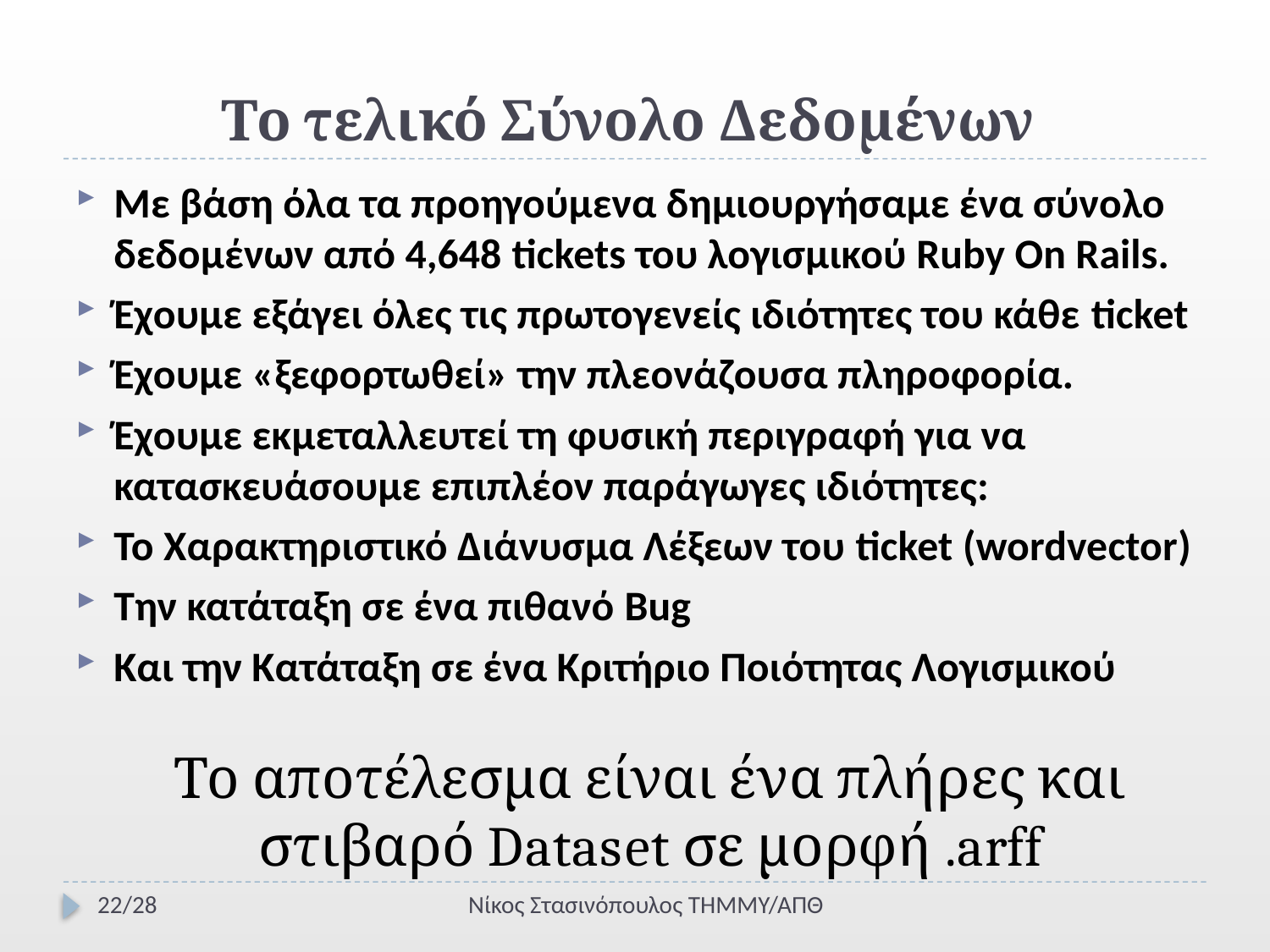

# Το τελικό Σύνολο Δεδομένων
Με βάση όλα τα προηγούμενα δημιουργήσαμε ένα σύνολο δεδομένων από 4,648 tickets του λογισμικού Ruby On Rails.
Έχουμε εξάγει όλες τις πρωτογενείς ιδιότητες του κάθε ticket
Έχουμε «ξεφορτωθεί» την πλεονάζουσα πληροφορία.
Έχουμε εκμεταλλευτεί τη φυσική περιγραφή για να κατασκευάσουμε επιπλέον παράγωγες ιδιότητες:
Το Χαρακτηριστικό Διάνυσμα Λέξεων του ticket (wordvector)
Tην κατάταξη σε ένα πιθανό Bug
Και την Κατάταξη σε ένα Κριτήριο Ποιότητας Λογισμικού

Το αποτέλεσμα είναι ένα πλήρες και στιβαρό Dataset σε μορφή .arff
22/28
Νίκος Στασινόπουλος ΤΗΜΜΥ/ΑΠΘ